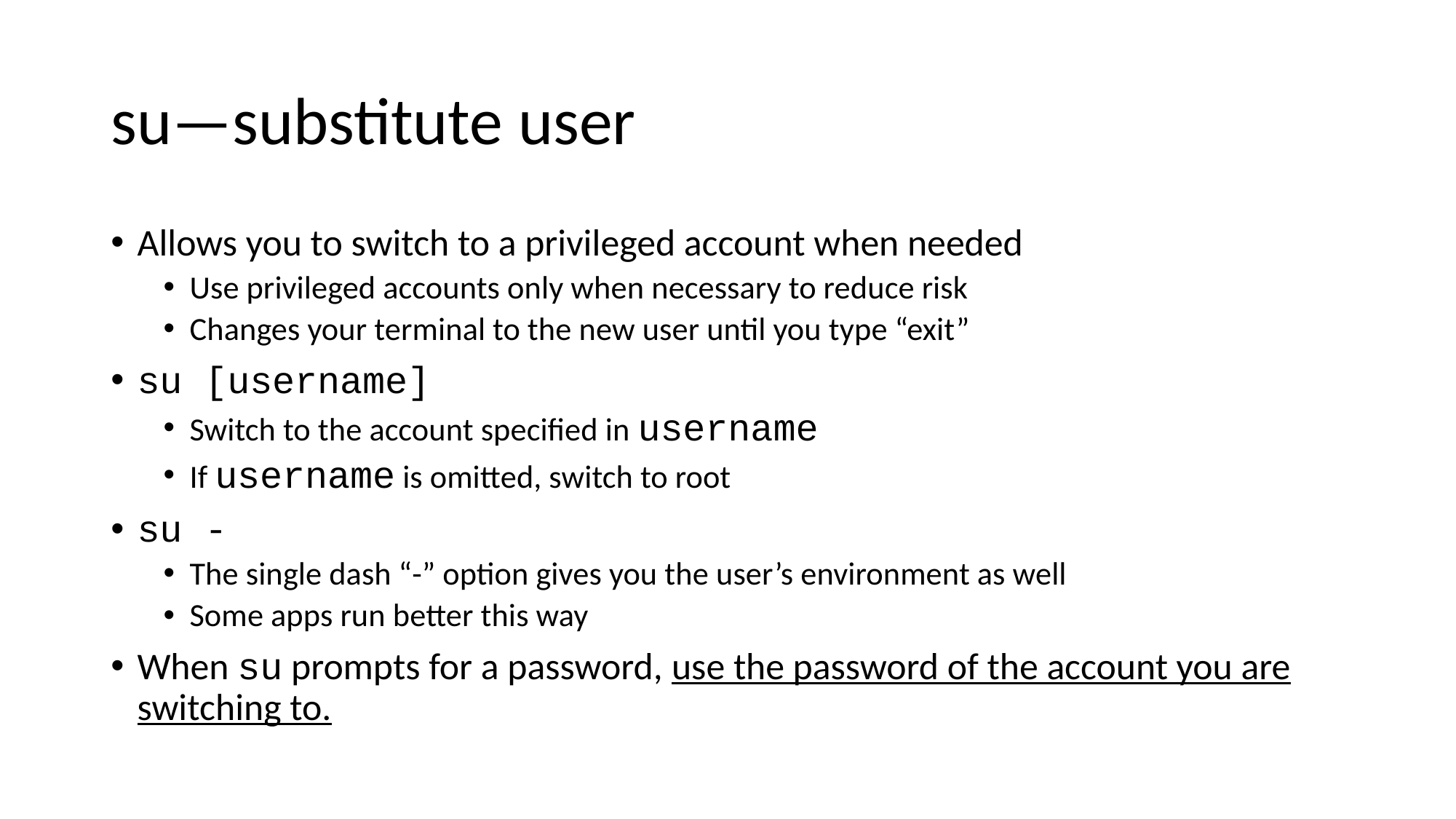

# su—substitute user
Allows you to switch to a privileged account when needed
Use privileged accounts only when necessary to reduce risk
Changes your terminal to the new user until you type “exit”
su [username]
Switch to the account specified in username
If username is omitted, switch to root
su -
The single dash “-” option gives you the user’s environment as well
Some apps run better this way
When su prompts for a password, use the password of the account you are switching to.